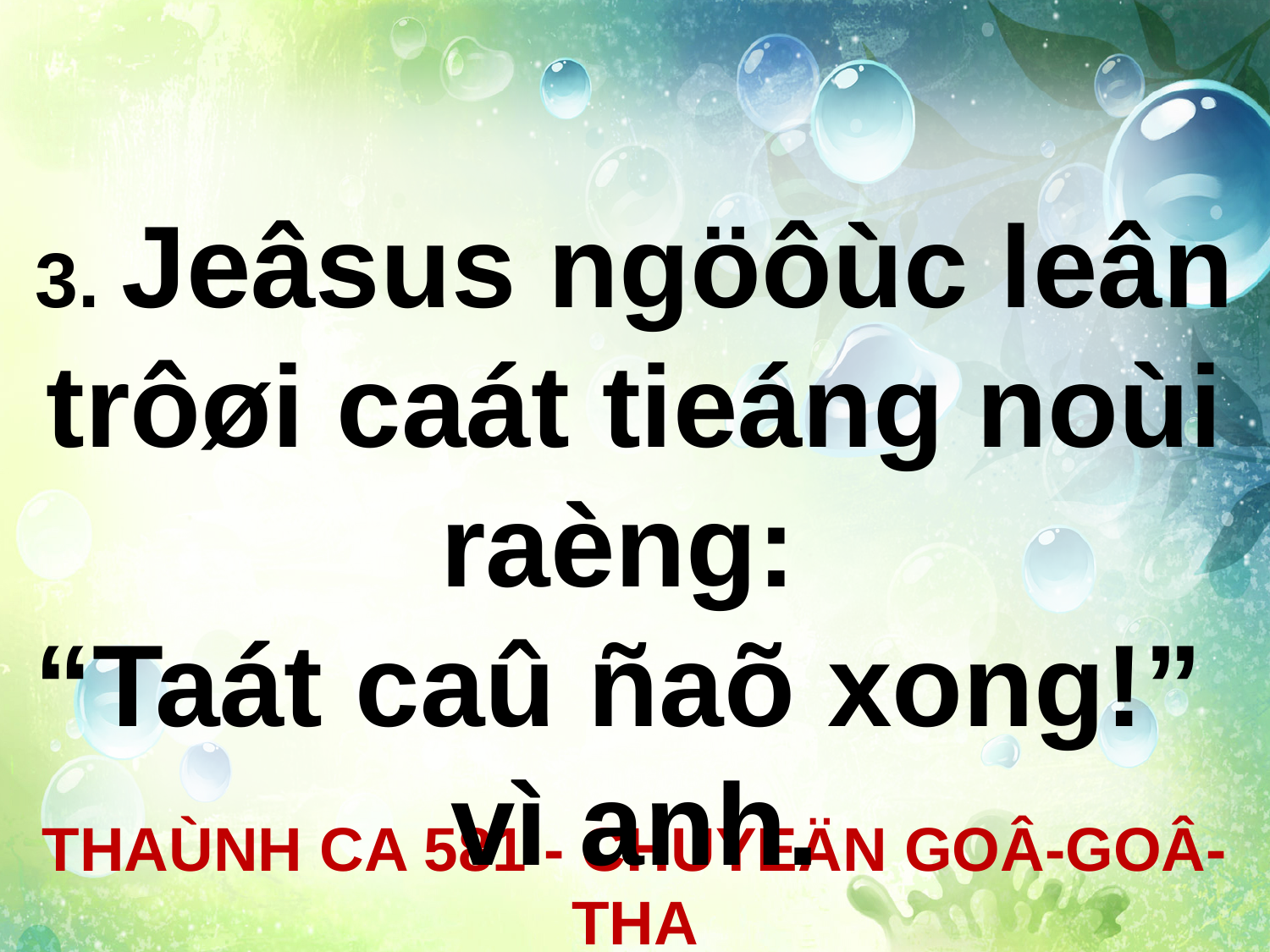

3. Jeâsus ngöôùc leân trôøi caát tieáng noùi raèng:
“Taát caû ñaõ xong!”
vì anh.
THAÙNH CA 581 - CHUYEÄN GOÂ-GOÂ-THA